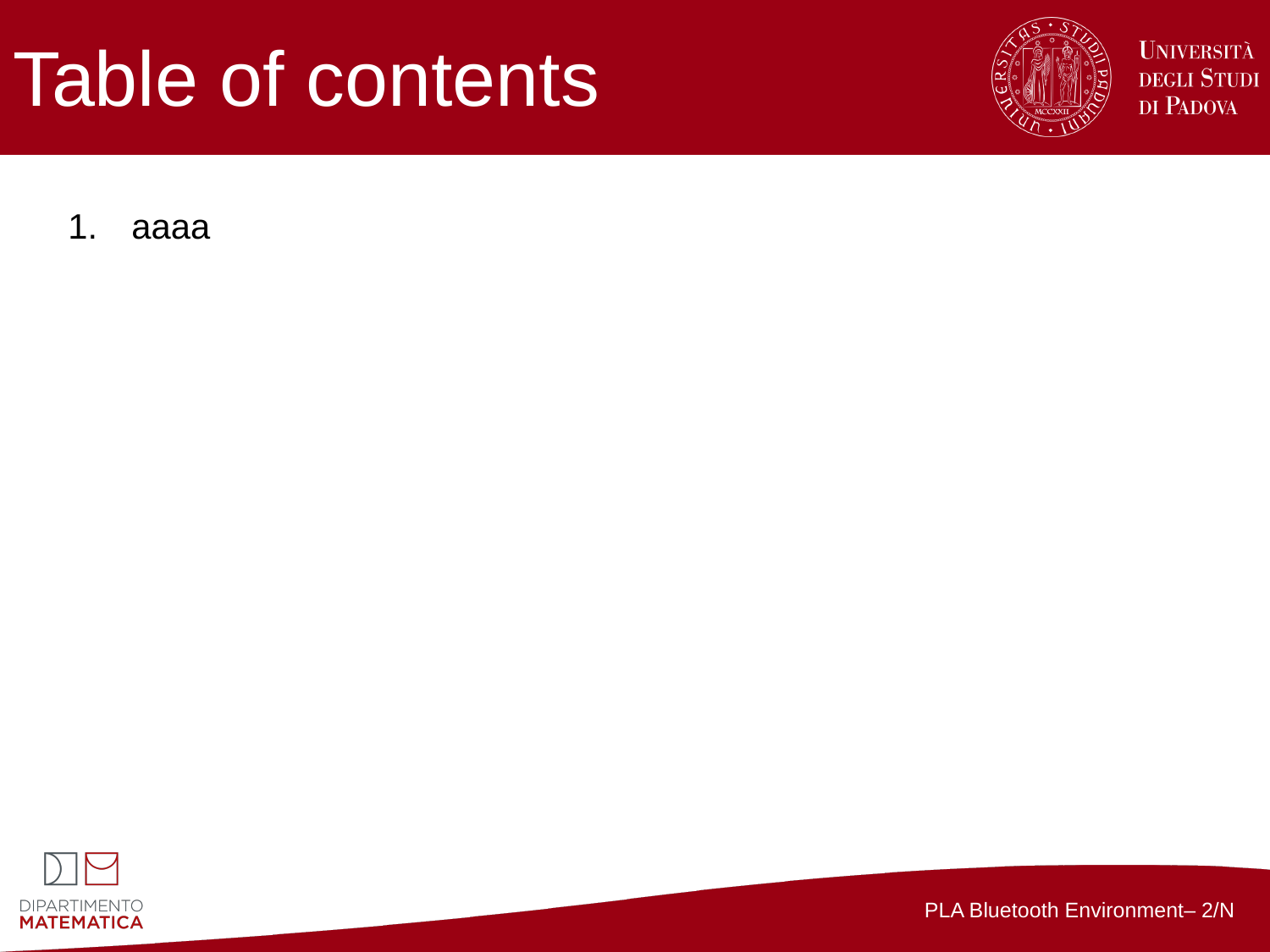

# Table of contents
aaaa

PLA Bluetooth Environment– 2/N